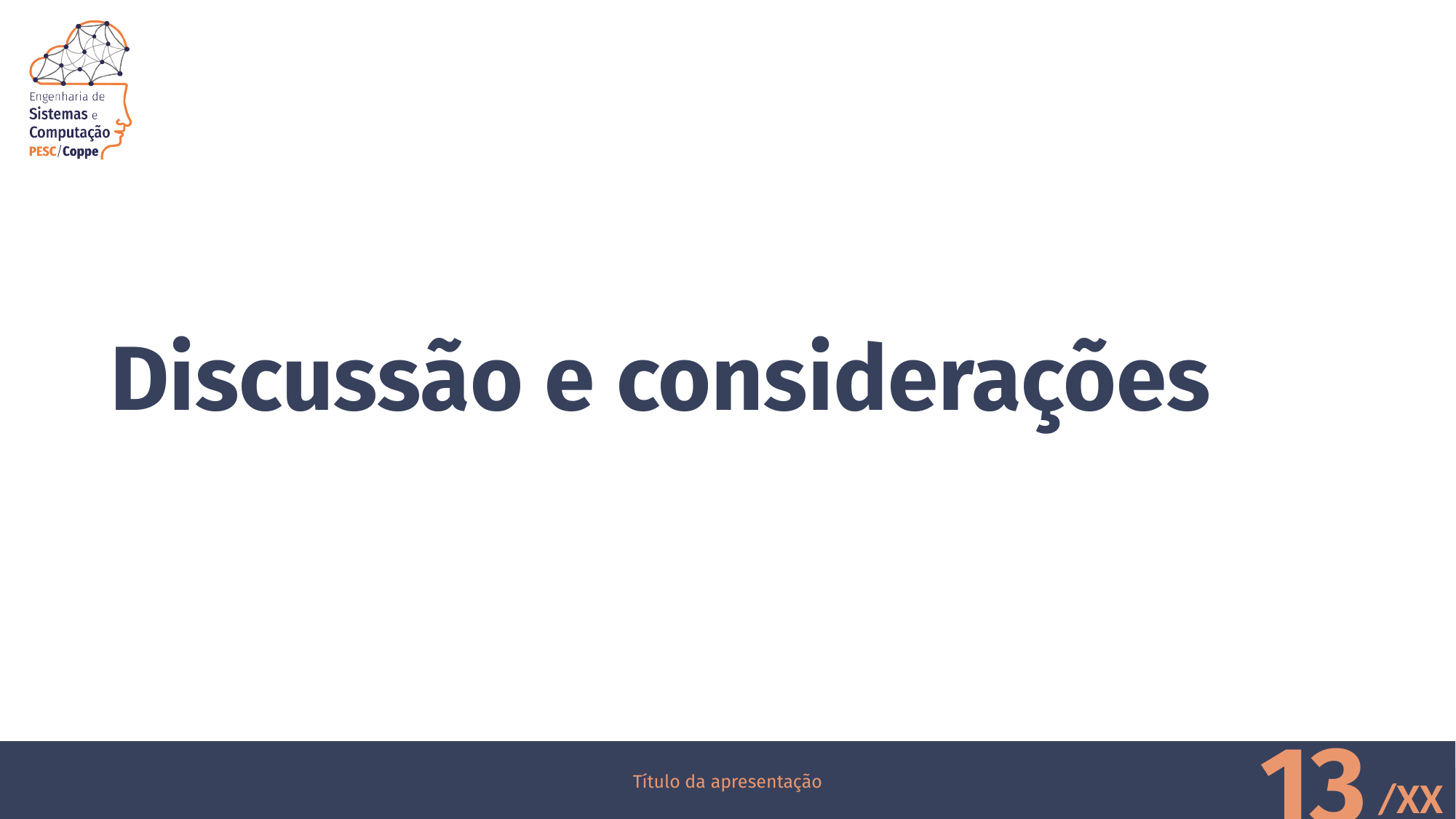

# Discussão e considerações

13
Título da apresentação